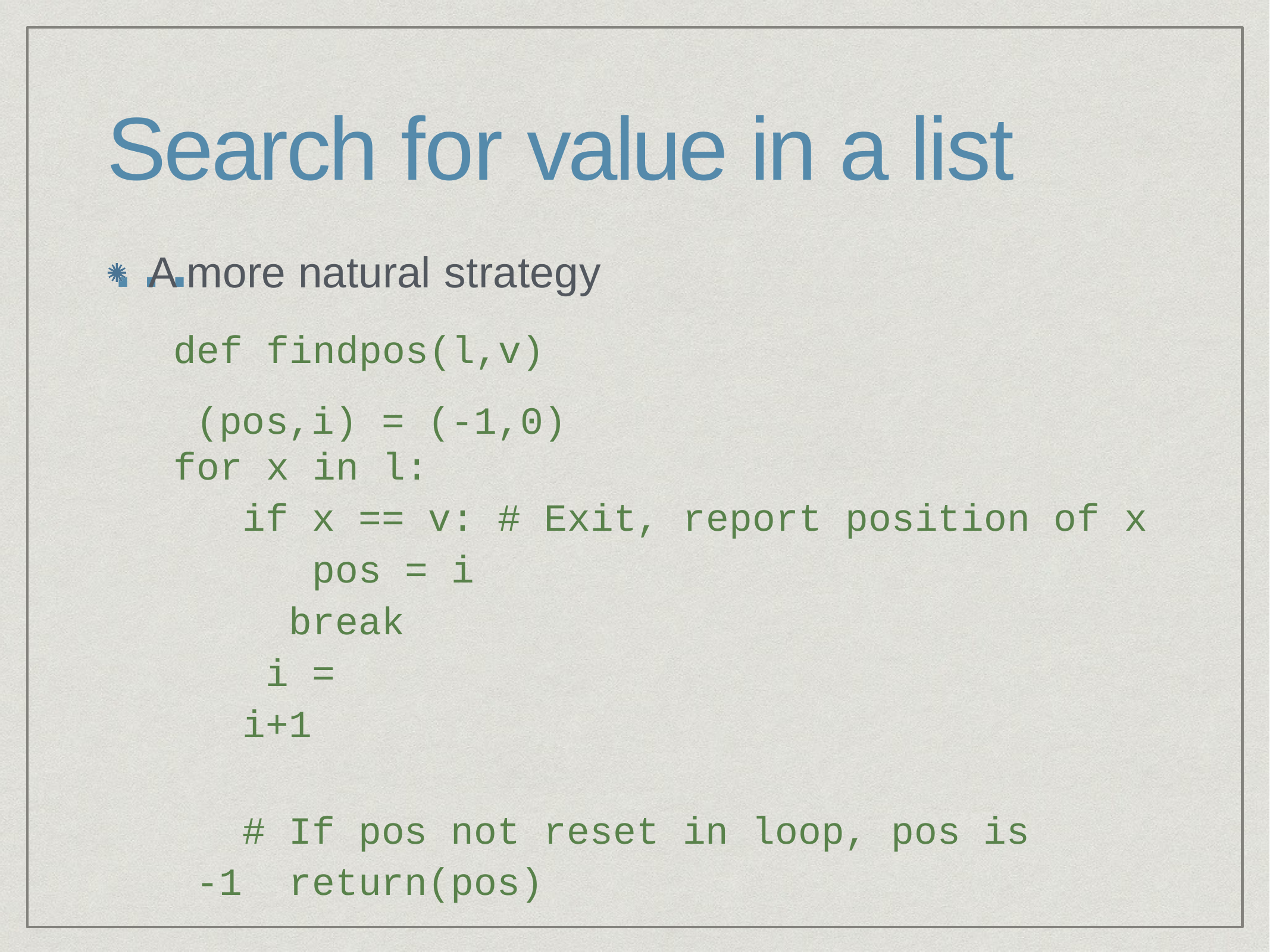

# Search for value in a list …
A more natural strategy
def findpos(l,v)  (pos,i) = (-1,0)
for x in l:
if x == v: # Exit, report position of x  pos = i
break  i = i+1

# If pos not reset in loop, pos is -1  return(pos)